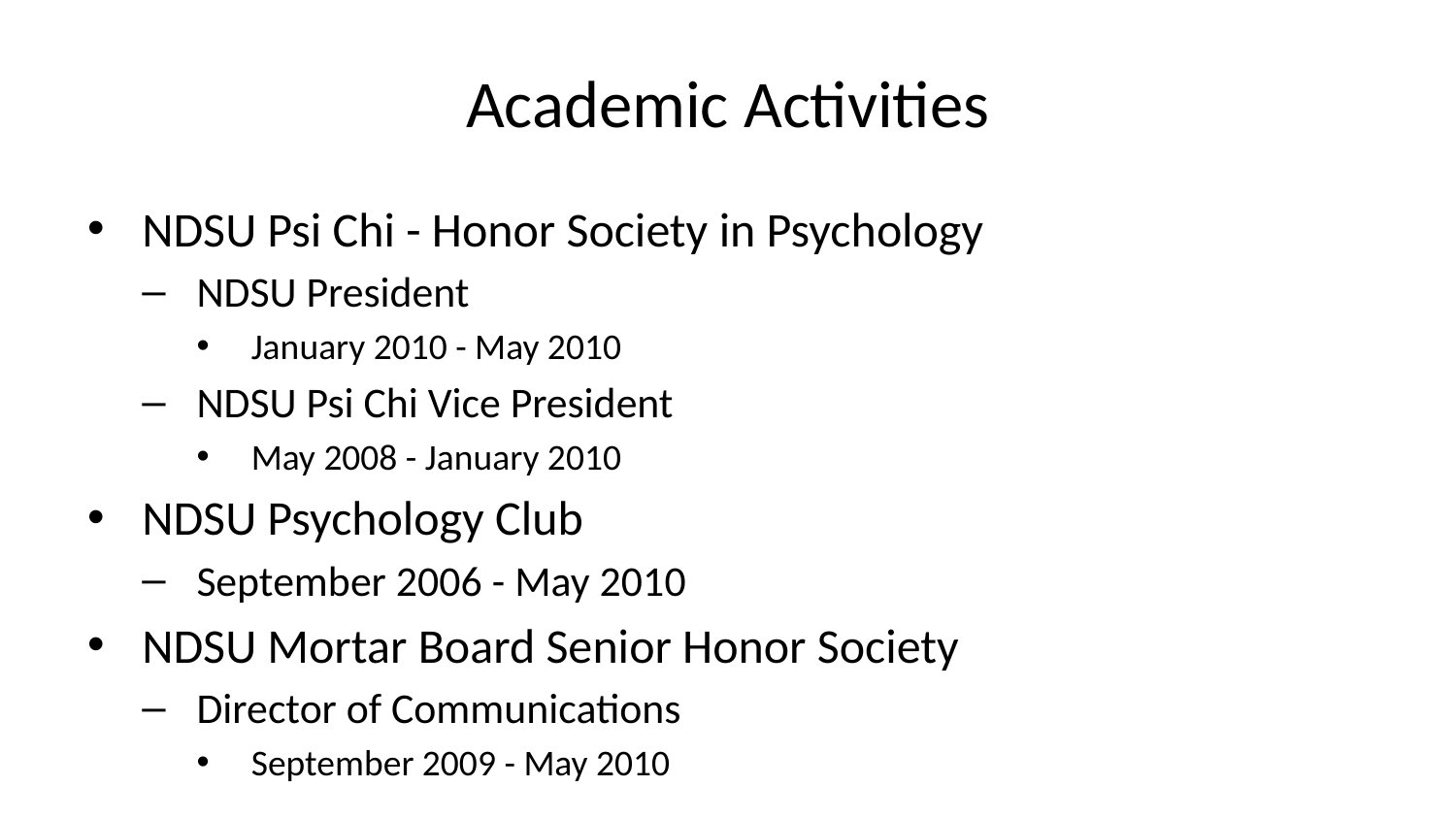

# Academic Activities
NDSU Psi Chi - Honor Society in Psychology
NDSU President
January 2010 - May 2010
NDSU Psi Chi Vice President
May 2008 - January 2010
NDSU Psychology Club
September 2006 - May 2010
NDSU Mortar Board Senior Honor Society
Director of Communications
September 2009 - May 2010